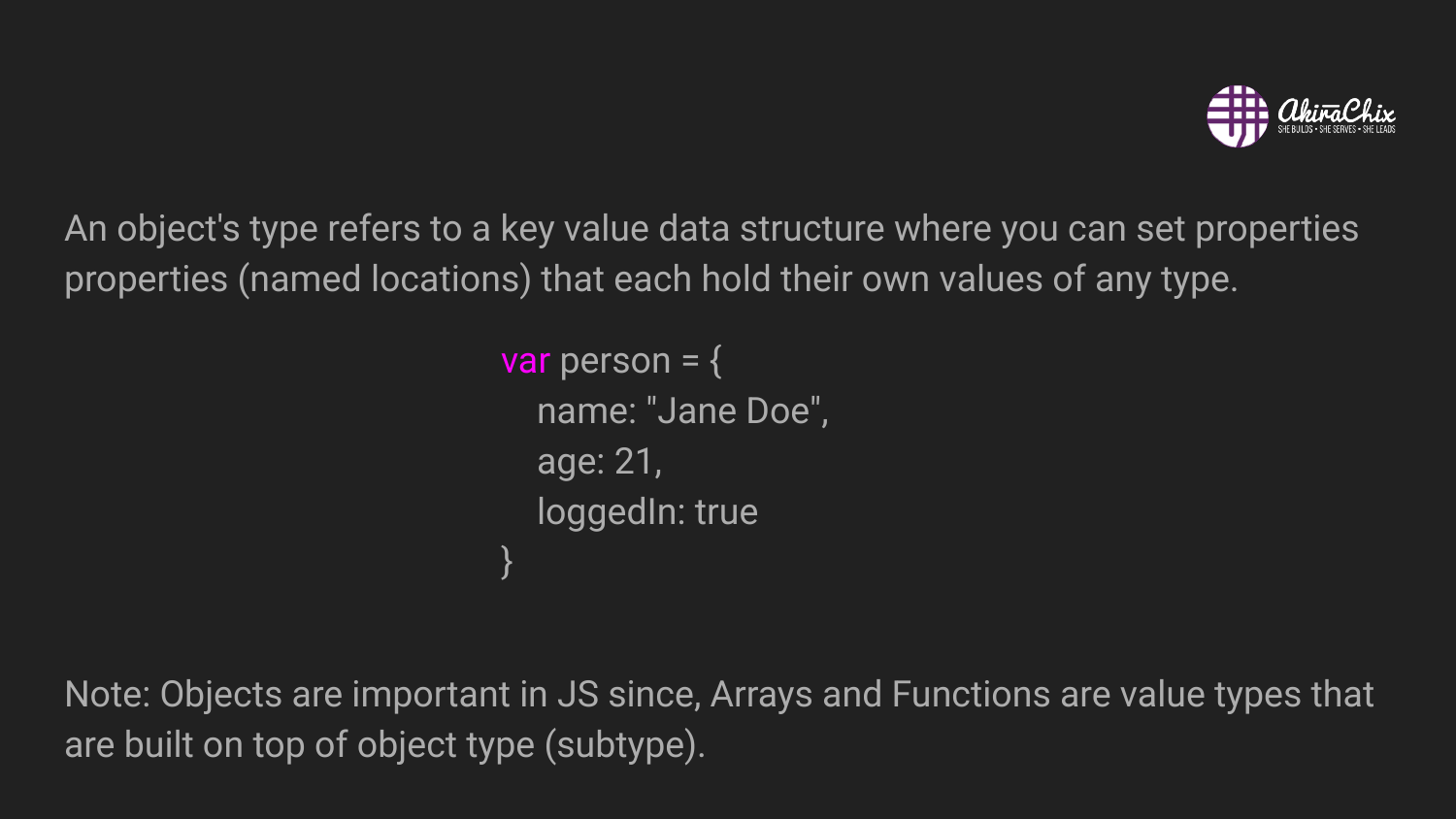

#
An object's type refers to a key value data structure where you can set properties properties (named locations) that each hold their own values of any type.
var person = {
    name: "Jane Doe",
    age: 21,
    loggedIn: true
}

Note: Objects are important in JS since, Arrays and Functions are value types that are built on top of object type (subtype).